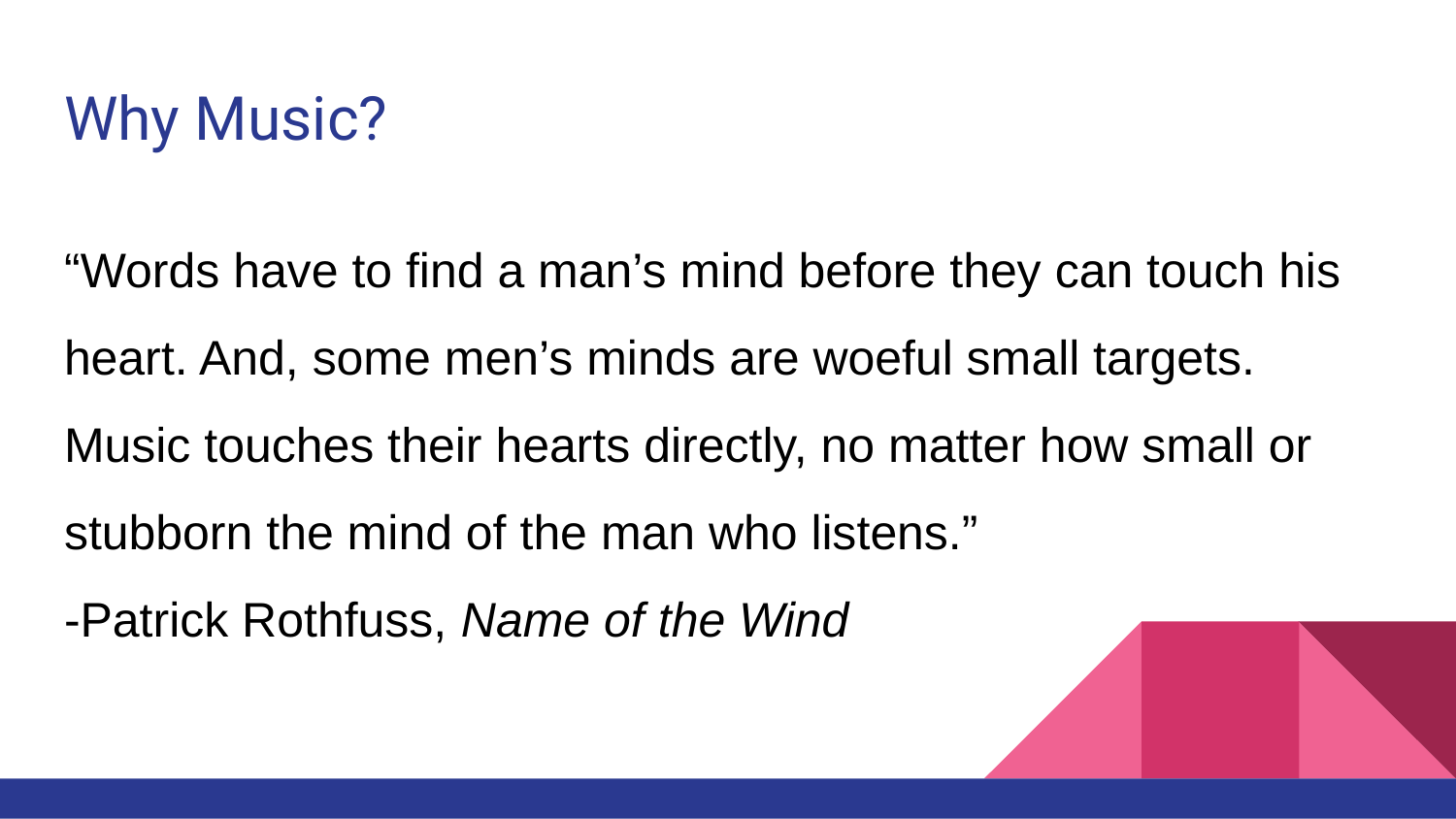

# Why Music?
“Words have to find a man’s mind before they can touch his heart. And, some men’s minds are woeful small targets. Music touches their hearts directly, no matter how small or stubborn the mind of the man who listens.”
-Patrick Rothfuss, Name of the Wind